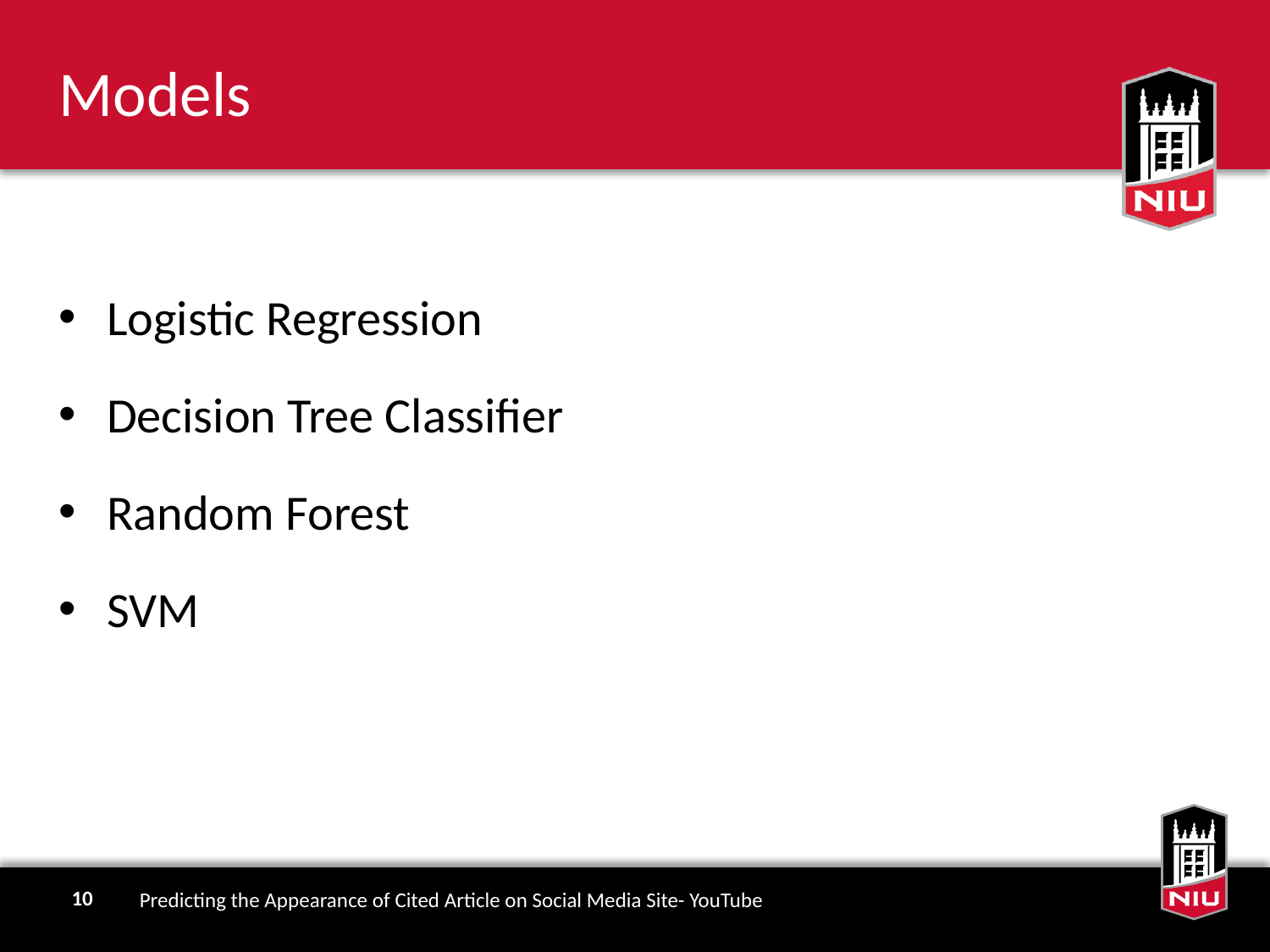

# Models
Logistic Regression
Decision Tree Classifier
Random Forest
SVM

Predicting the Appearance of Cited Article on Social Media Site- YouTube
10